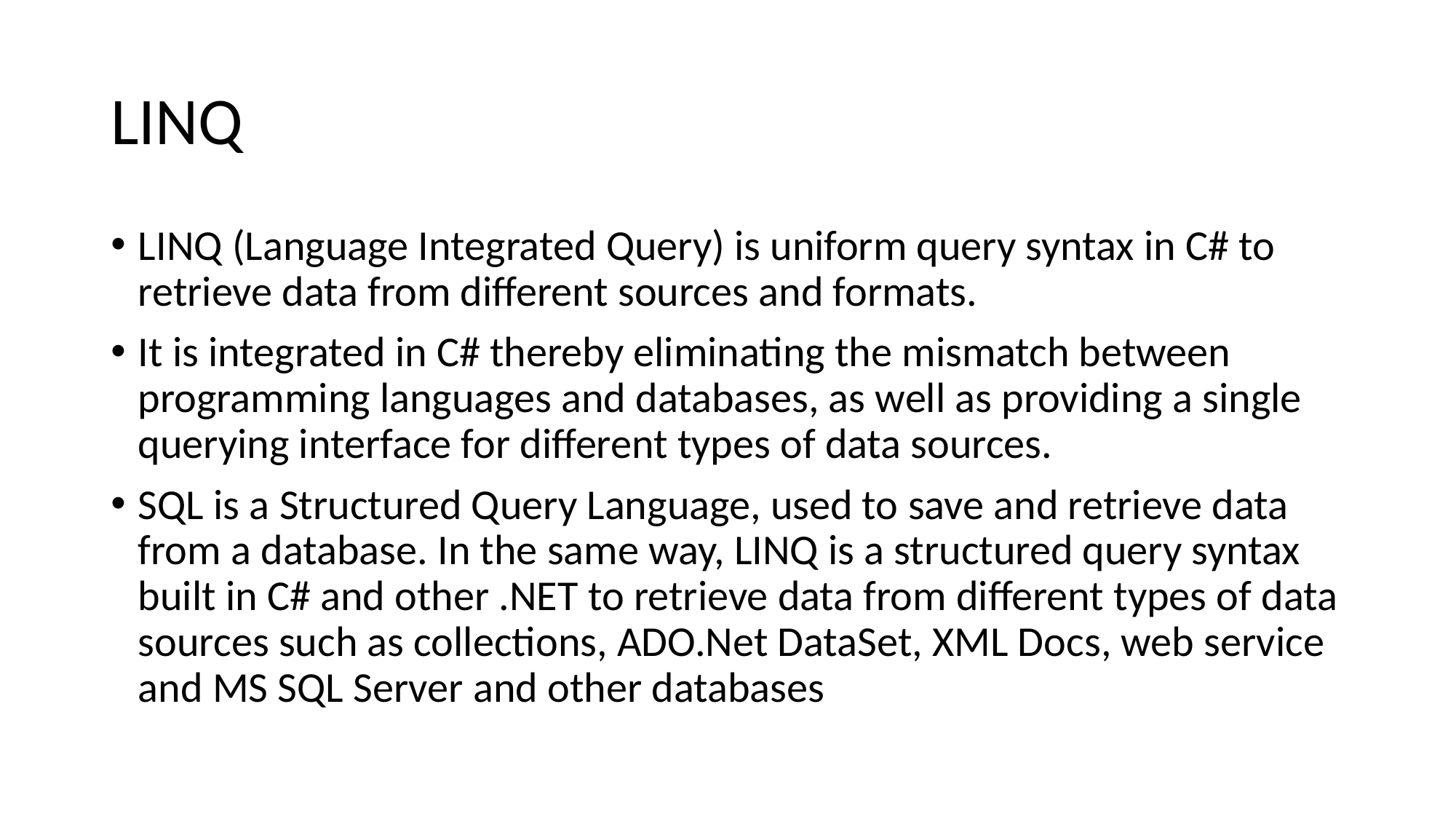

# LINQ
LINQ (Language Integrated Query) is uniform query syntax in C# to retrieve data from different sources and formats.
It is integrated in C# thereby eliminating the mismatch between programming languages and databases, as well as providing a single querying interface for different types of data sources.
SQL is a Structured Query Language, used to save and retrieve data from a database. In the same way, LINQ is a structured query syntax built in C# and other .NET to retrieve data from different types of data sources such as collections, ADO.Net DataSet, XML Docs, web service and MS SQL Server and other databases